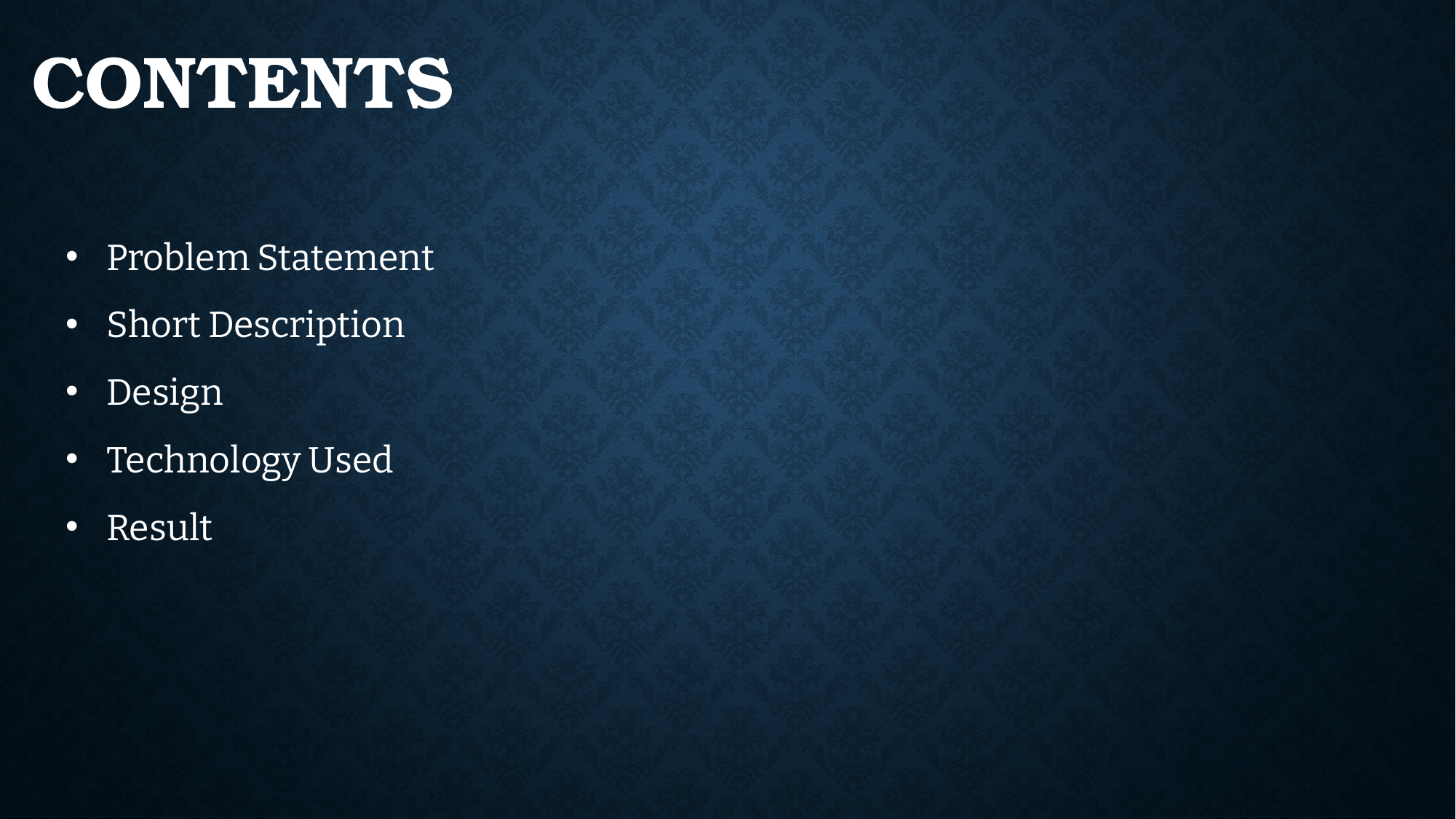

# Contents
Problem Statement
Short Description
Design
Technology Used
Result